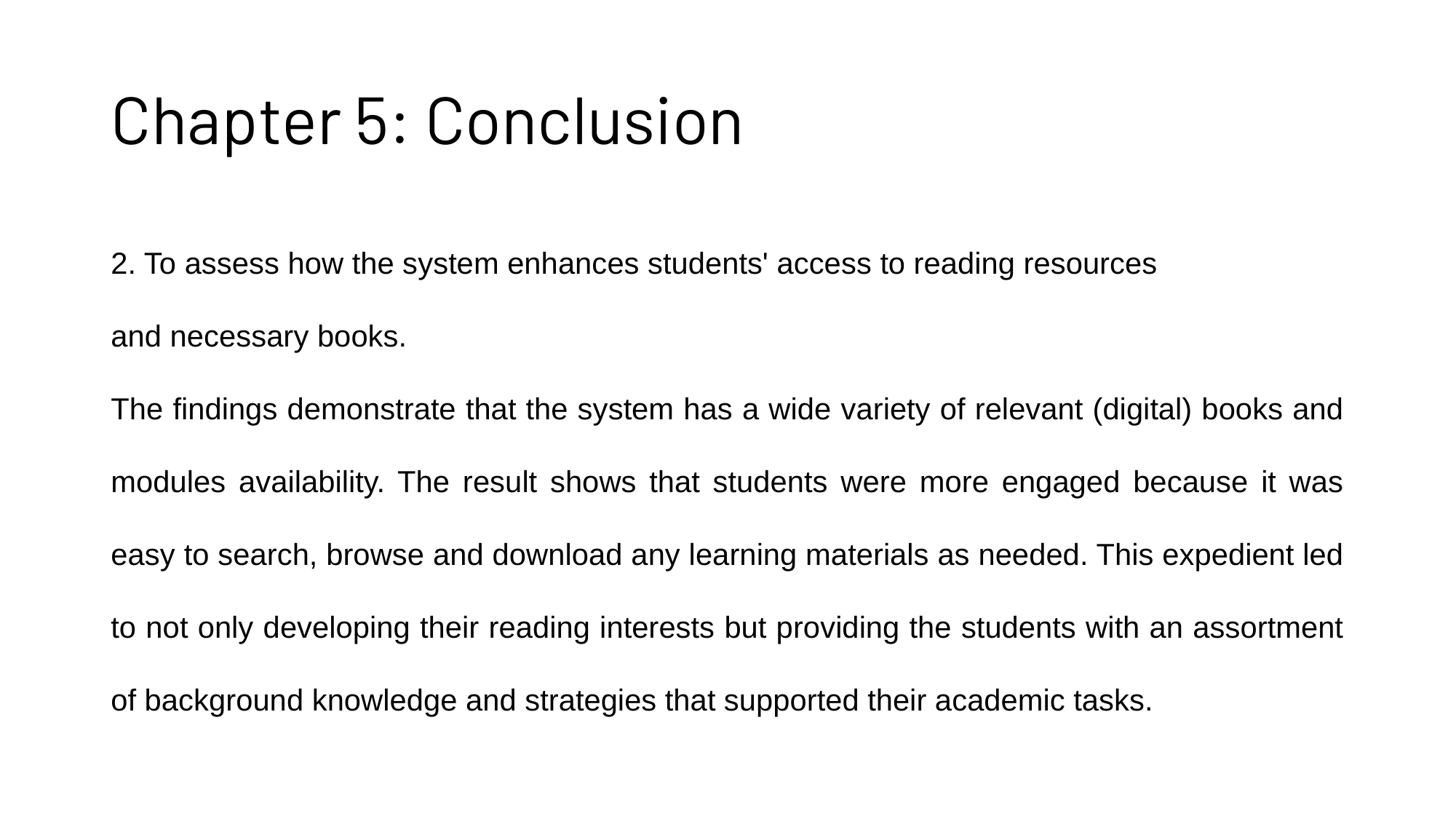

# Chapter 5: Conclusion
2. To assess how the system enhances students' access to reading resources
and necessary books.
The findings demonstrate that the system has a wide variety of relevant (digital) books and modules availability. The result shows that students were more engaged because it was easy to search, browse and download any learning materials as needed. This expedient led to not only developing their reading interests but providing the students with an assortment of background knowledge and strategies that supported their academic tasks.